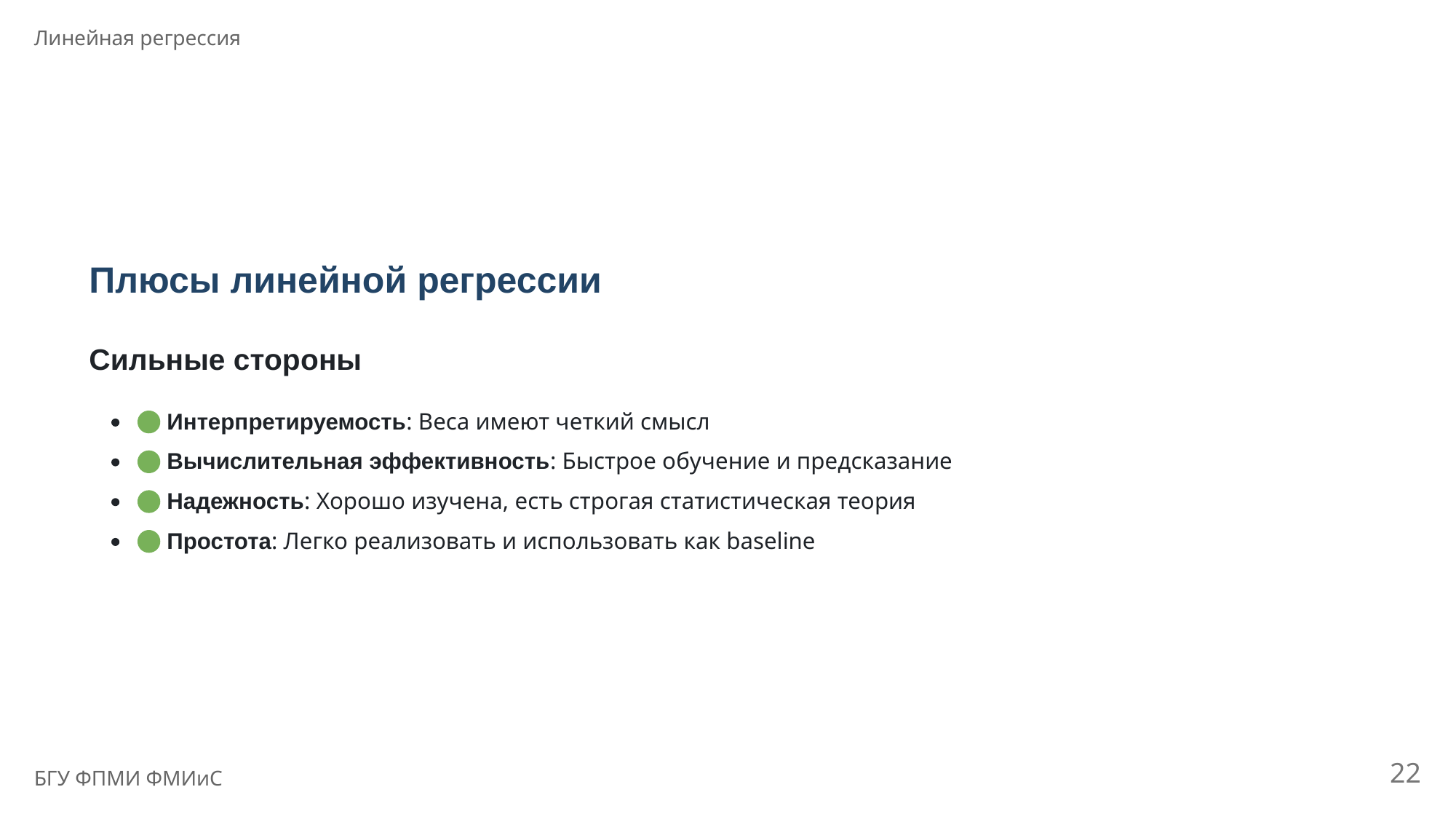

Линейная регрессия
Плюсы линейной регрессии
Сильные стороны
 Интерпретируемость: Веса имеют четкий смысл

 Вычислительная эффективность: Быстрое обучение и предсказание

 Надежность: Хорошо изучена, есть строгая статистическая теория

 Простота: Легко реализовать и использовать как baseline

22
БГУ ФПМИ ФМИиС